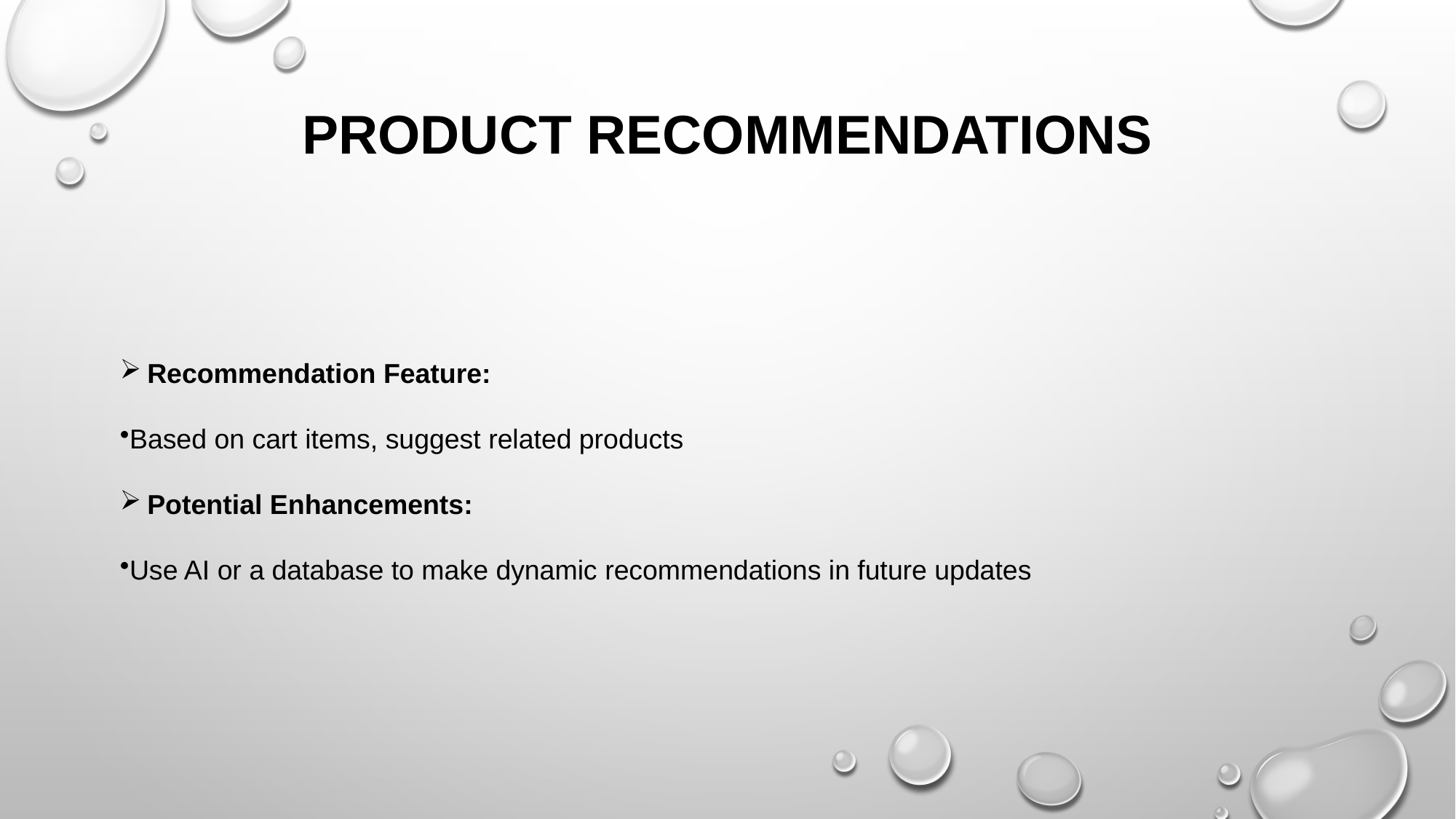

# Product Recommendations
Recommendation Feature:

Based on cart items, suggest related products

Potential Enhancements:

Use AI or a database to make dynamic recommendations in future updates